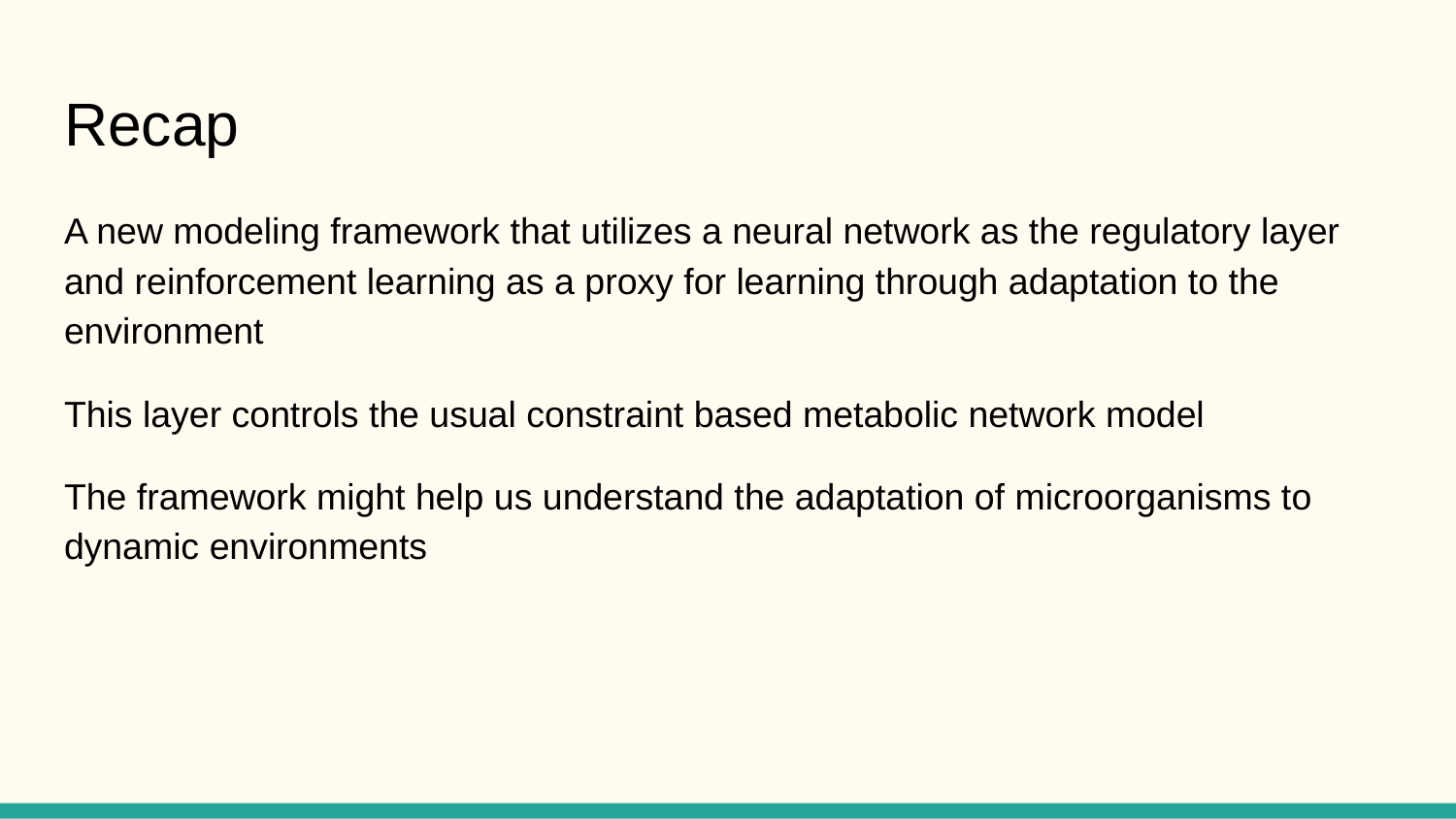

# Recap
A new modeling framework that utilizes a neural network as the regulatory layer and reinforcement learning as a proxy for learning through adaptation to the environment
This layer controls the usual constraint based metabolic network model
The framework might help us understand the adaptation of microorganisms to dynamic environments